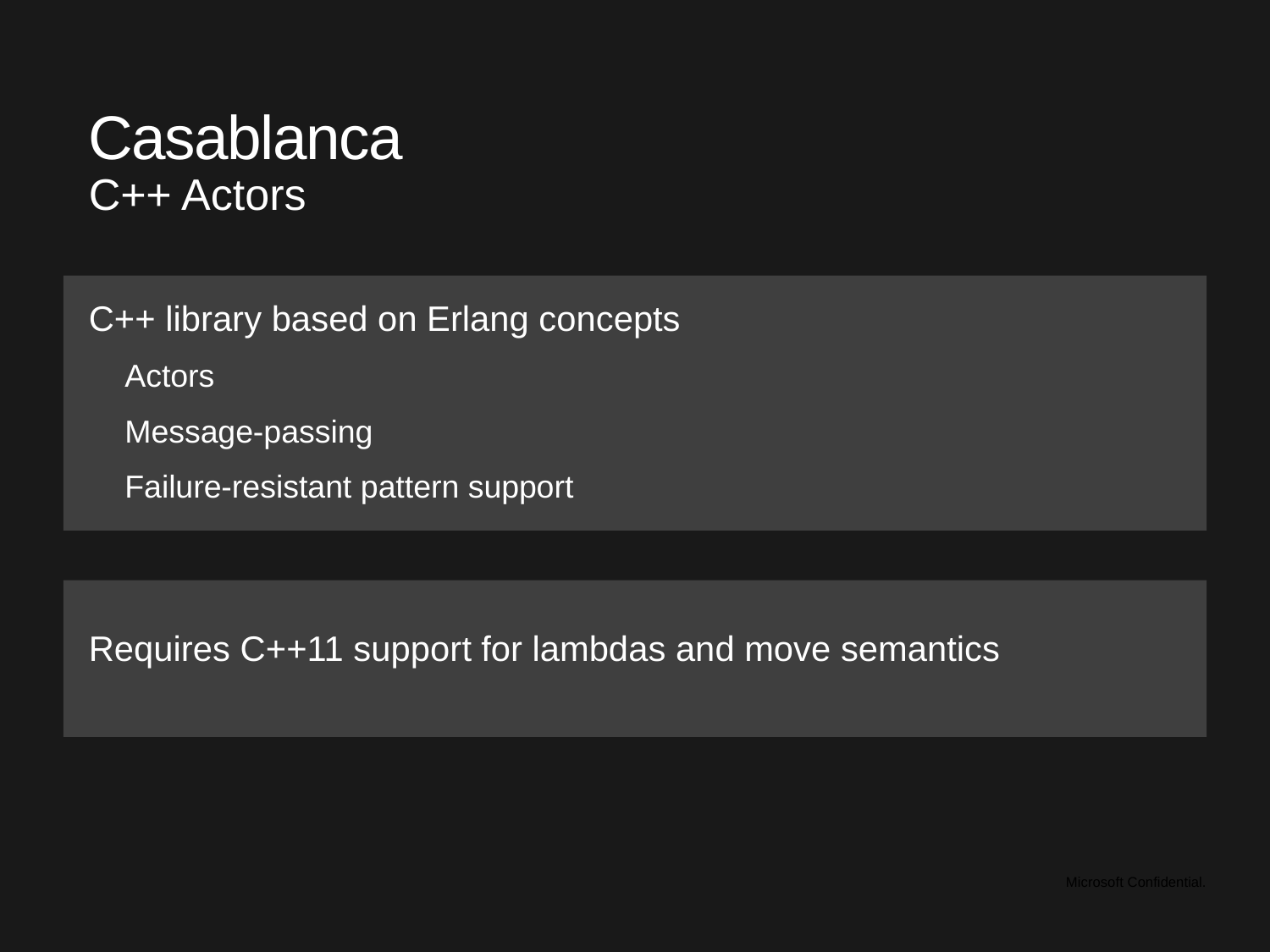

# Casablanca
C++ Actors
C++ library based on Erlang concepts
Actors
Message-passing
Failure-resistant pattern support

Requires C++11 support for lambdas and move semantics